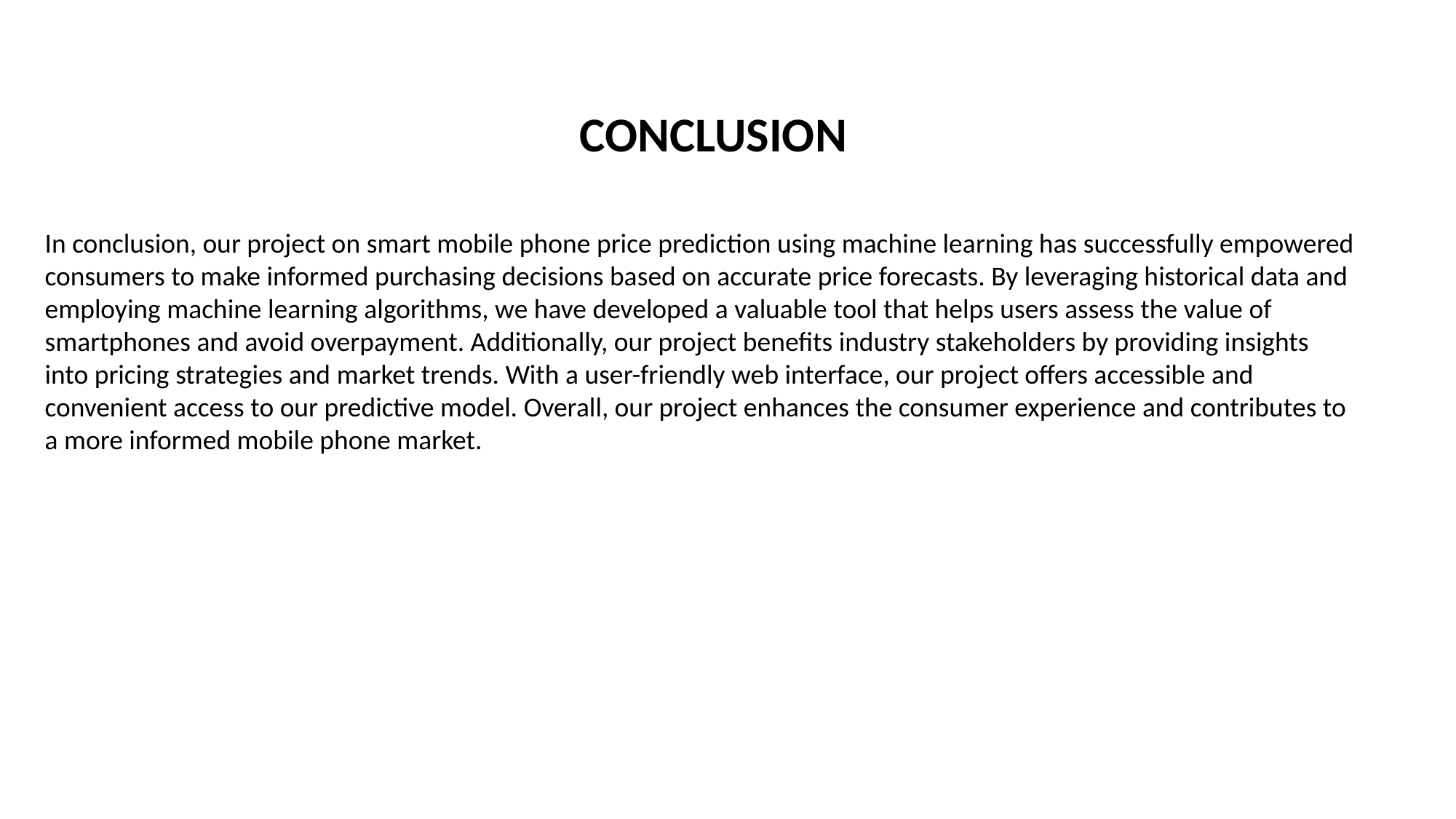

CONCLUSION
In conclusion, our project on smart mobile phone price prediction using machine learning has successfully empowered consumers to make informed purchasing decisions based on accurate price forecasts. By leveraging historical data and employing machine learning algorithms, we have developed a valuable tool that helps users assess the value of smartphones and avoid overpayment. Additionally, our project benefits industry stakeholders by providing insights into pricing strategies and market trends. With a user-friendly web interface, our project offers accessible and convenient access to our predictive model. Overall, our project enhances the consumer experience and contributes to a more informed mobile phone market.